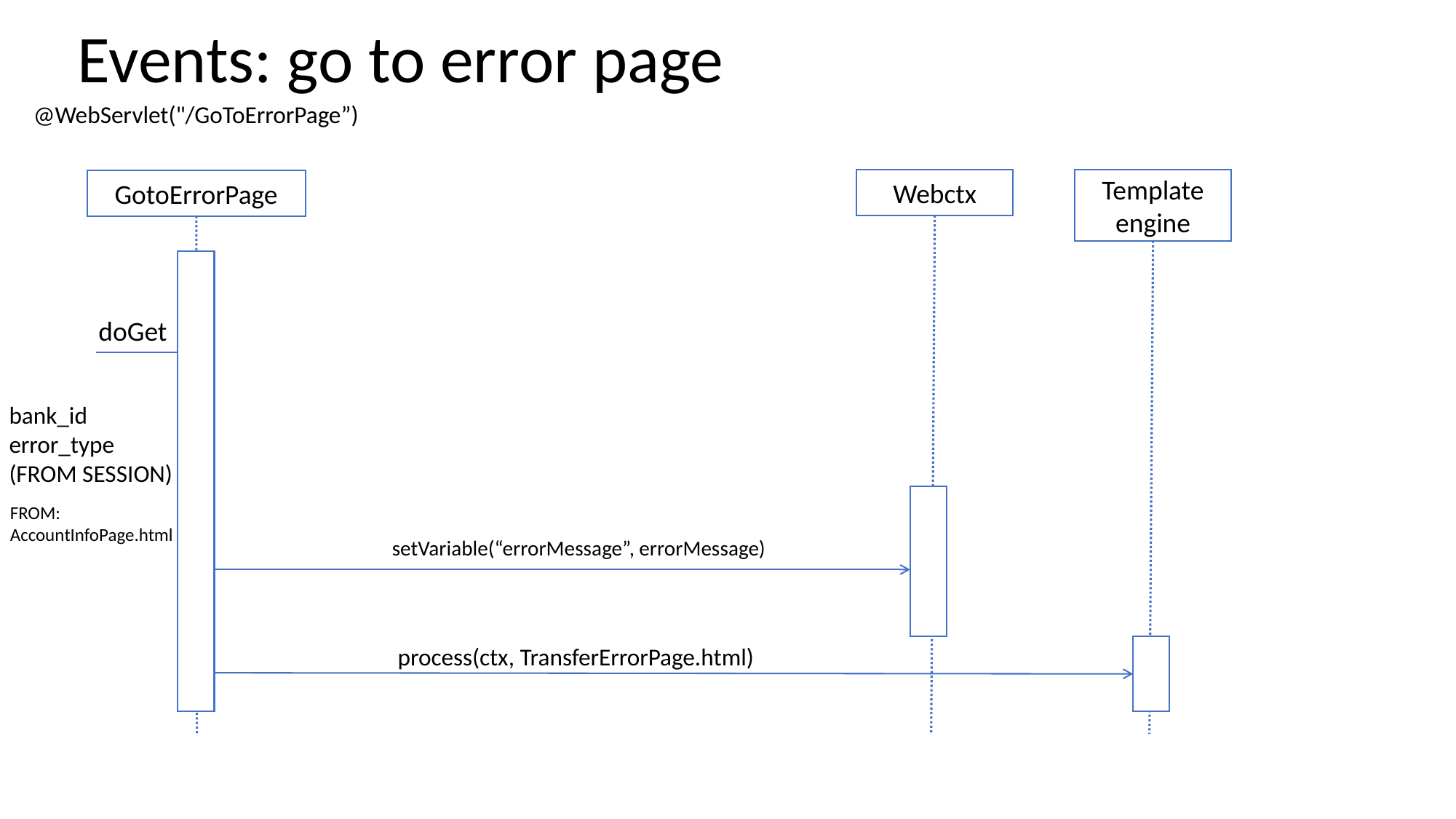

# Events: go to error page
@WebServlet("/GoToErrorPage”)
Template engine
Webctx
GotoErrorPage

doGet
bank_id
error_type
(FROM SESSION)

FROM:
AccountInfoPage.html
setVariable(“errorMessage”, errorMessage)
process(ctx, TransferErrorPage.html)